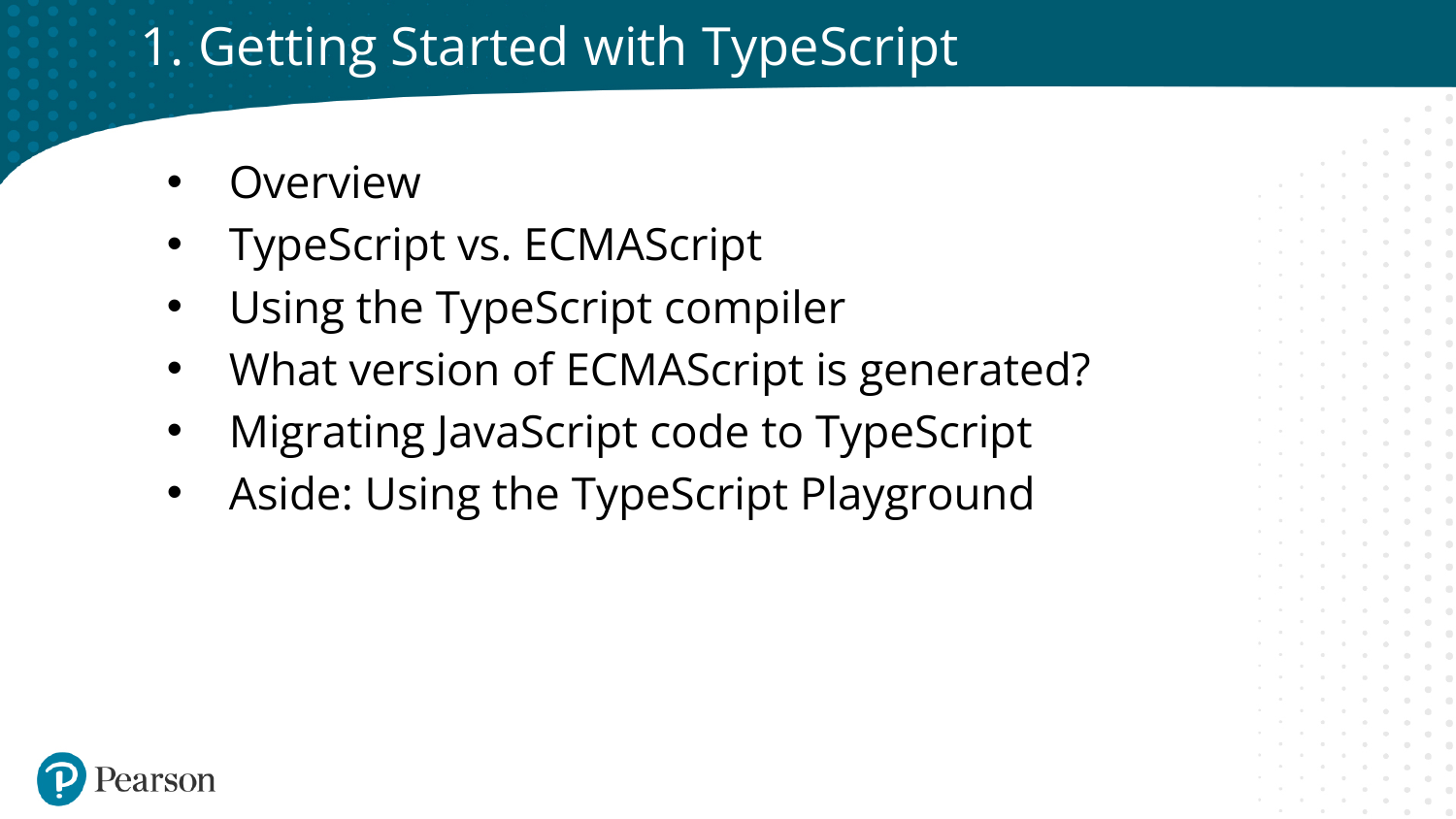

# 1. Getting Started with TypeScript
Overview
TypeScript vs. ECMAScript
Using the TypeScript compiler
What version of ECMAScript is generated?
Migrating JavaScript code to TypeScript
Aside: Using the TypeScript Playground